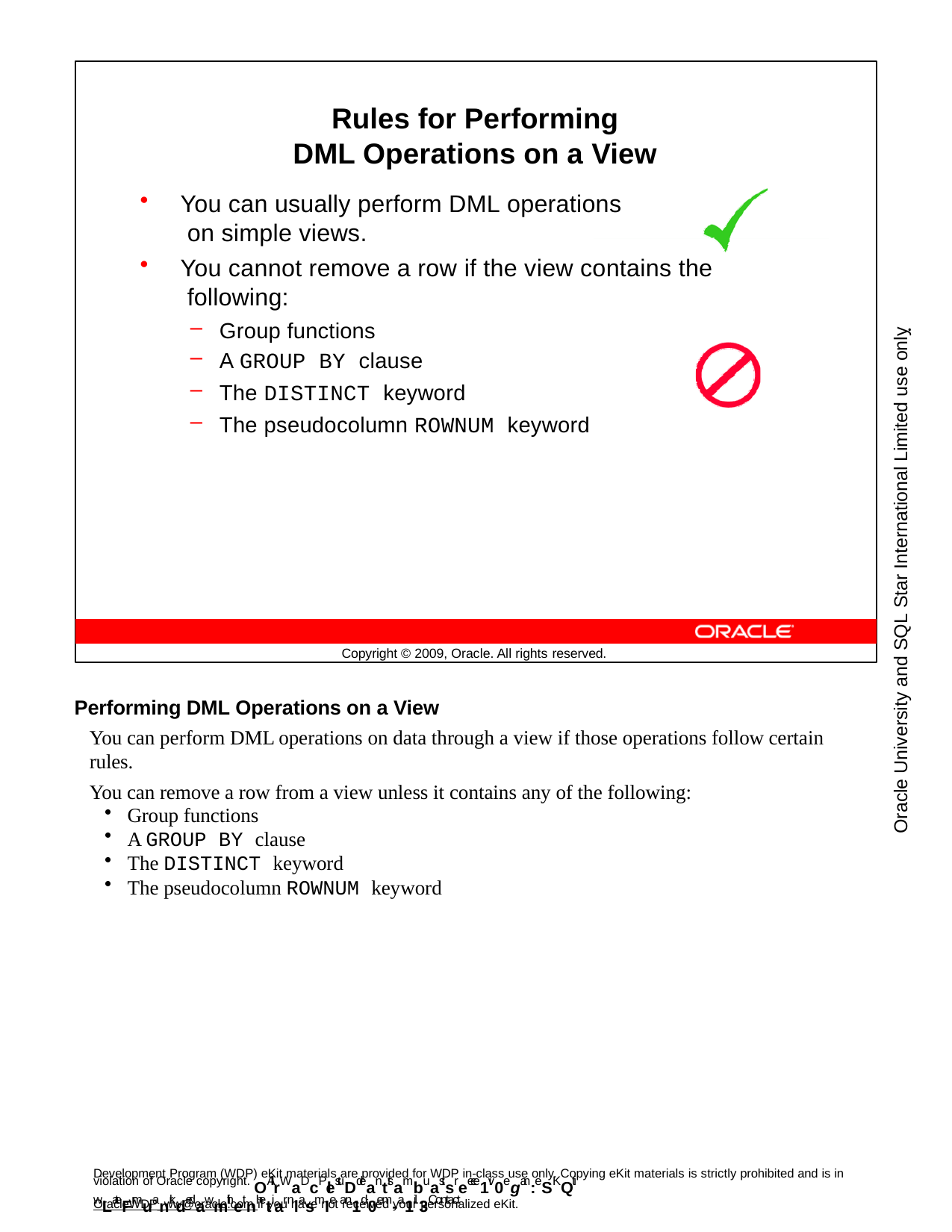

Rules for Performing  DML Operations on a View
You can usually perform DML operations  on simple views.
You cannot remove a row if the view contains the  following:
Group functions
A GROUP BY clause
The DISTINCT keyword
The pseudocolumn ROWNUM keyword

Oracle University and SQL Star International Limited use onlyฺ
Copyright © 2009, Oracle. All rights reserved.
Performing DML Operations on a View
You can perform DML operations on data through a view if those operations follow certain  rules.
You can remove a row from a view unless it contains any of the following:
Group functions
A GROUP BY clause
The DISTINCT keyword
The pseudocolumn ROWNUM keyword
Development Program (WDP) eKit materials are provided for WDP in-class use only. Copying eKit materials is strictly prohibited and is in
violation of Oracle copyright. OAllrWaDcPlestuDdeanttsambuastsreece1iv0egan: eSKQit wLateFrmuanrkdedawmithetnhetiar nlasmIe an1d0em-a1il.3Contact
OracleWDP_ww@oracle.com if you have not received your personalized eKit.